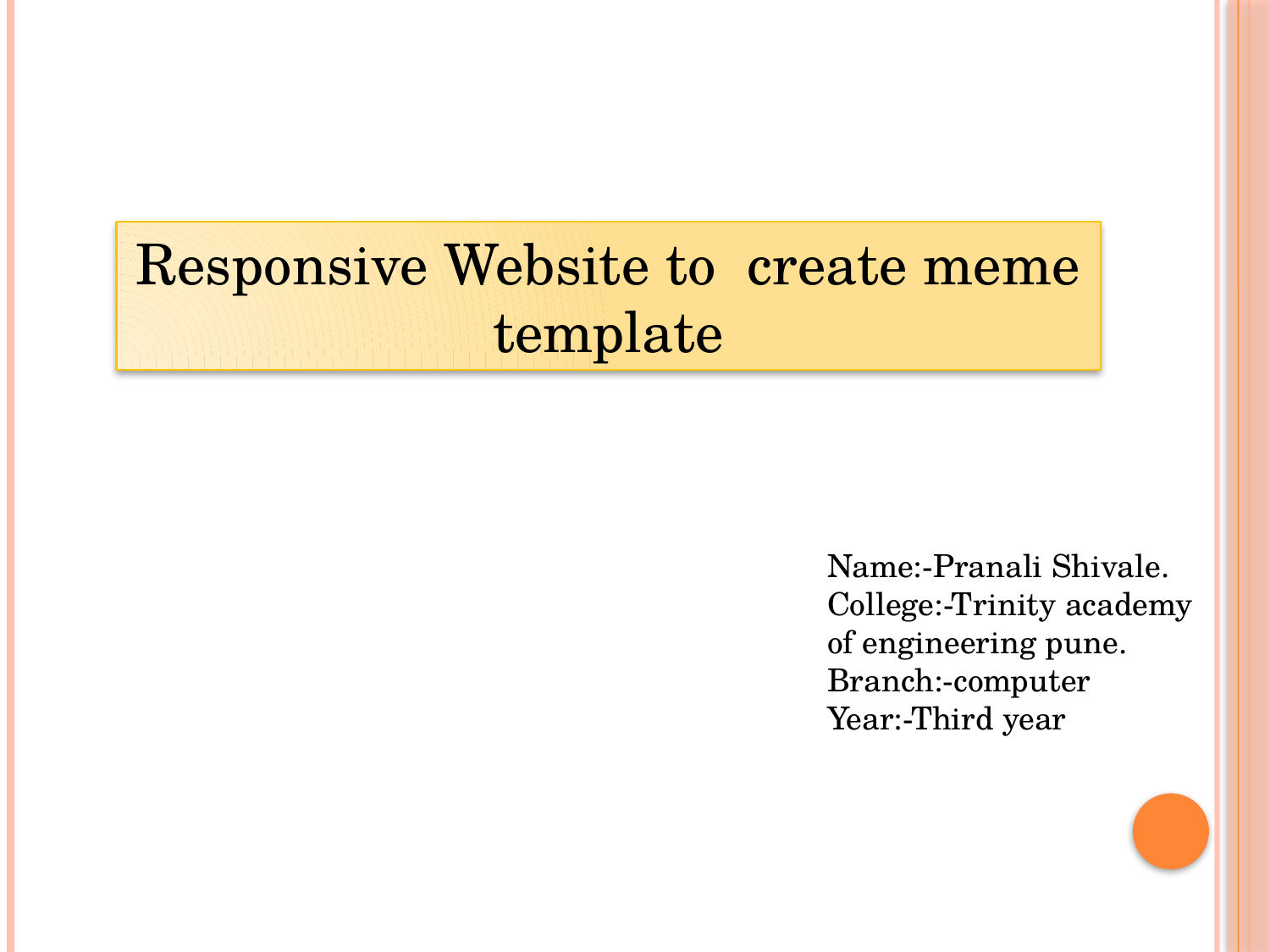

Responsive Website to  create meme template
Name:-Pranali Shivale.
College:-Trinity academy of engineering pune.
Branch:-computer
Year:-Third year